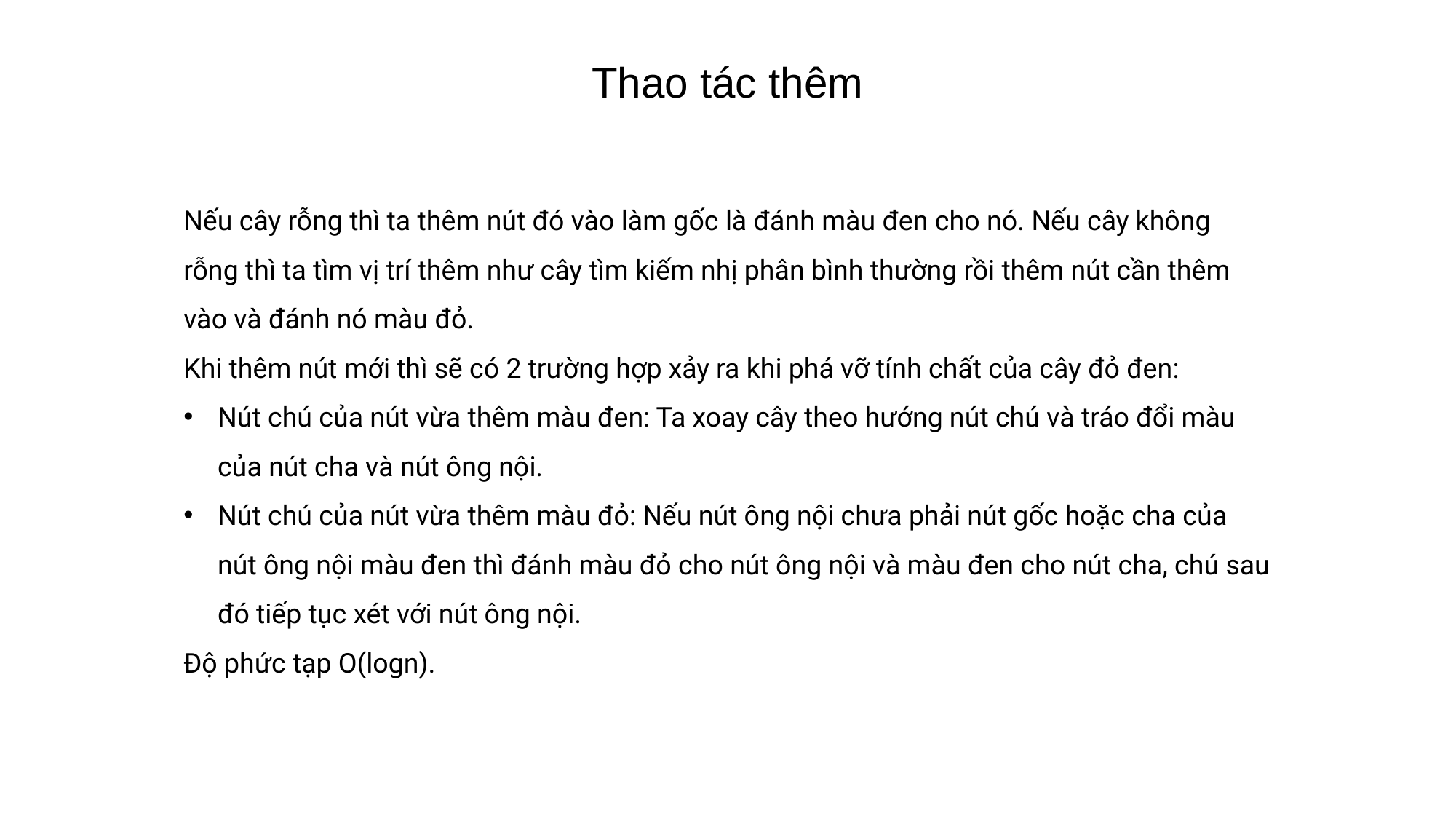

Thao tác thêm
Nếu cây rỗng thì ta thêm nút đó vào làm gốc là đánh màu đen cho nó. Nếu cây không rỗng thì ta tìm vị trí thêm như cây tìm kiếm nhị phân bình thường rồi thêm nút cần thêm vào và đánh nó màu đỏ.
Khi thêm nút mới thì sẽ có 2 trường hợp xảy ra khi phá vỡ tính chất của cây đỏ đen:
Nút chú của nút vừa thêm màu đen: Ta xoay cây theo hướng nút chú và tráo đổi màu của nút cha và nút ông nội.
Nút chú của nút vừa thêm màu đỏ: Nếu nút ông nội chưa phải nút gốc hoặc cha của nút ông nội màu đen thì đánh màu đỏ cho nút ông nội và màu đen cho nút cha, chú sau đó tiếp tục xét với nút ông nội.
Độ phức tạp O(logn).